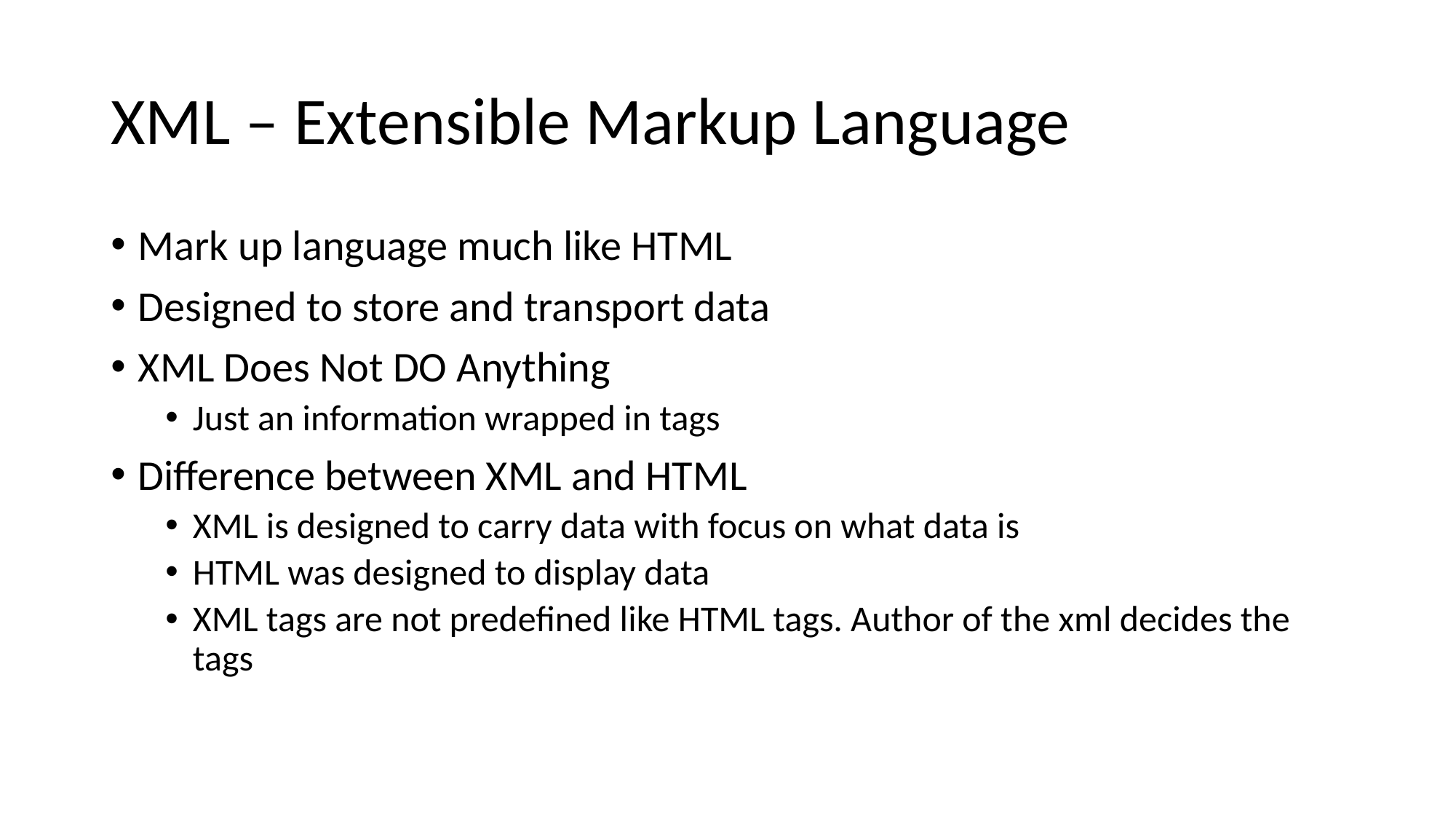

# XML – Extensible Markup Language
Mark up language much like HTML
Designed to store and transport data
XML Does Not DO Anything
Just an information wrapped in tags
Difference between XML and HTML
XML is designed to carry data with focus on what data is
HTML was designed to display data
XML tags are not predefined like HTML tags. Author of the xml decides the tags